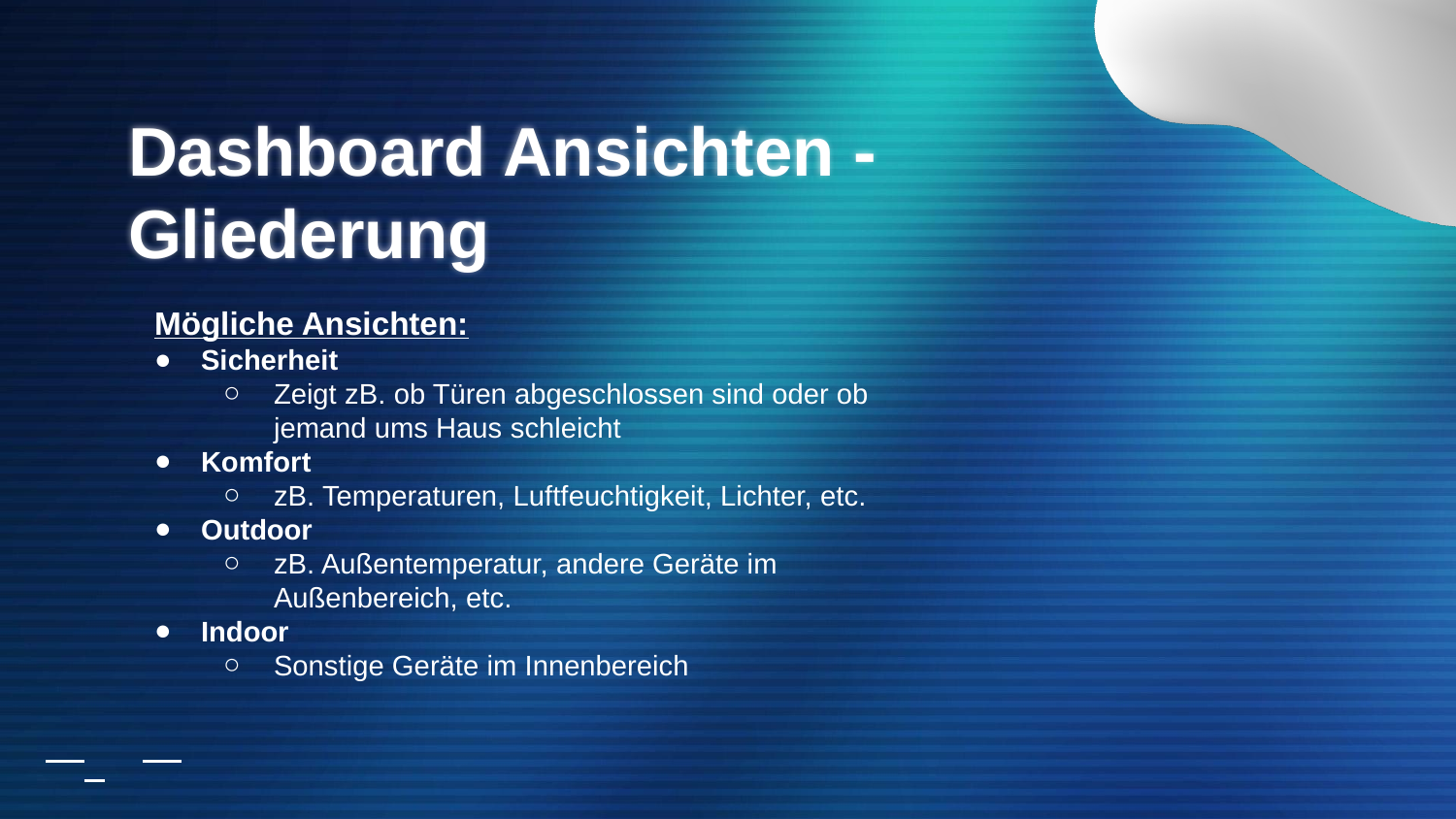

# Dashboard Ansichten - Gliederung
Mögliche Ansichten:
Sicherheit
Zeigt zB. ob Türen abgeschlossen sind oder ob jemand ums Haus schleicht
Komfort
zB. Temperaturen, Luftfeuchtigkeit, Lichter, etc.
Outdoor
zB. Außentemperatur, andere Geräte im Außenbereich, etc.
Indoor
Sonstige Geräte im Innenbereich